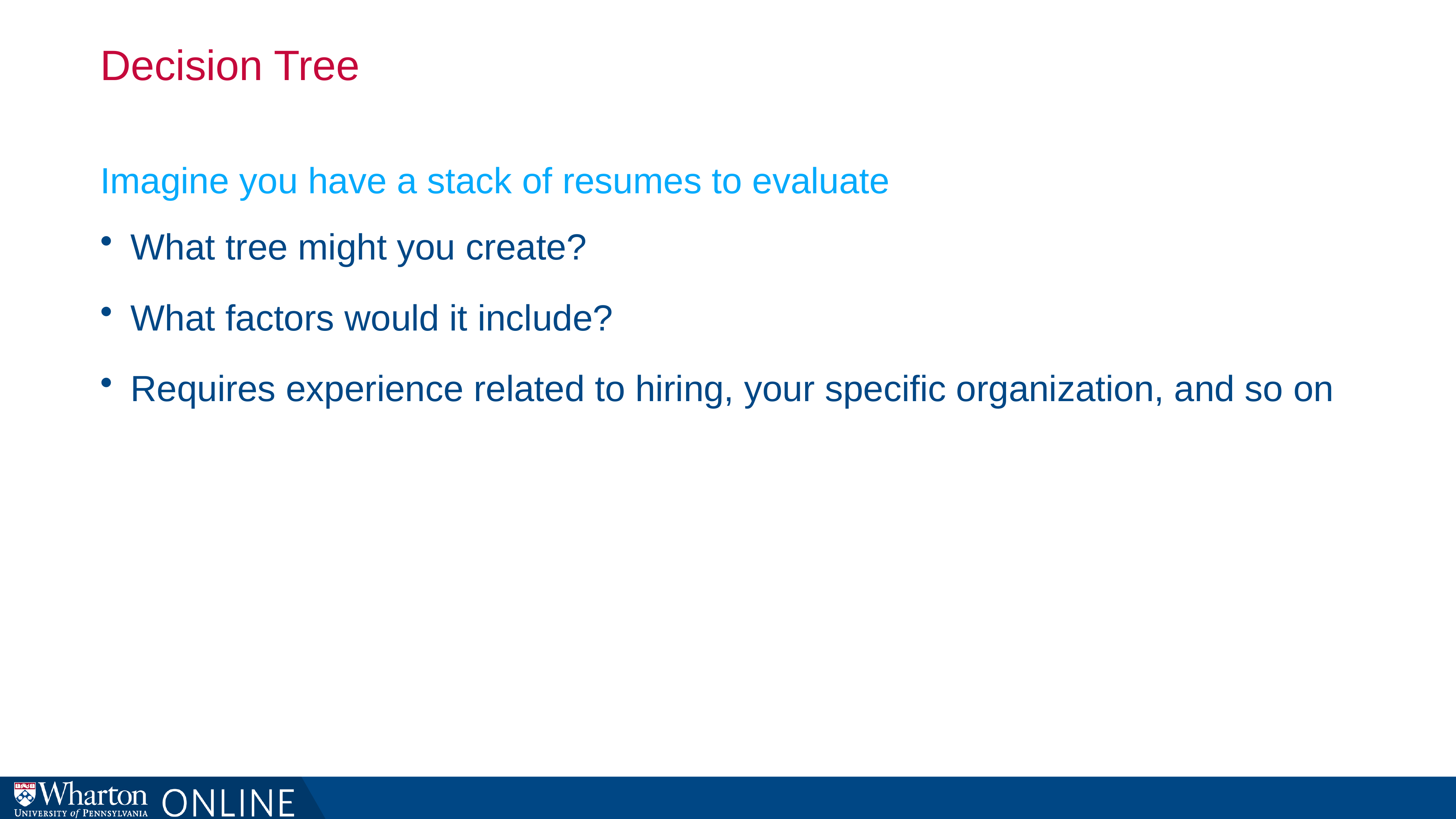

# Decision Tree
Imagine you have a stack of resumes to evaluate
What tree might you create?
What factors would it include?
Requires experience related to hiring, your specific organization, and so on